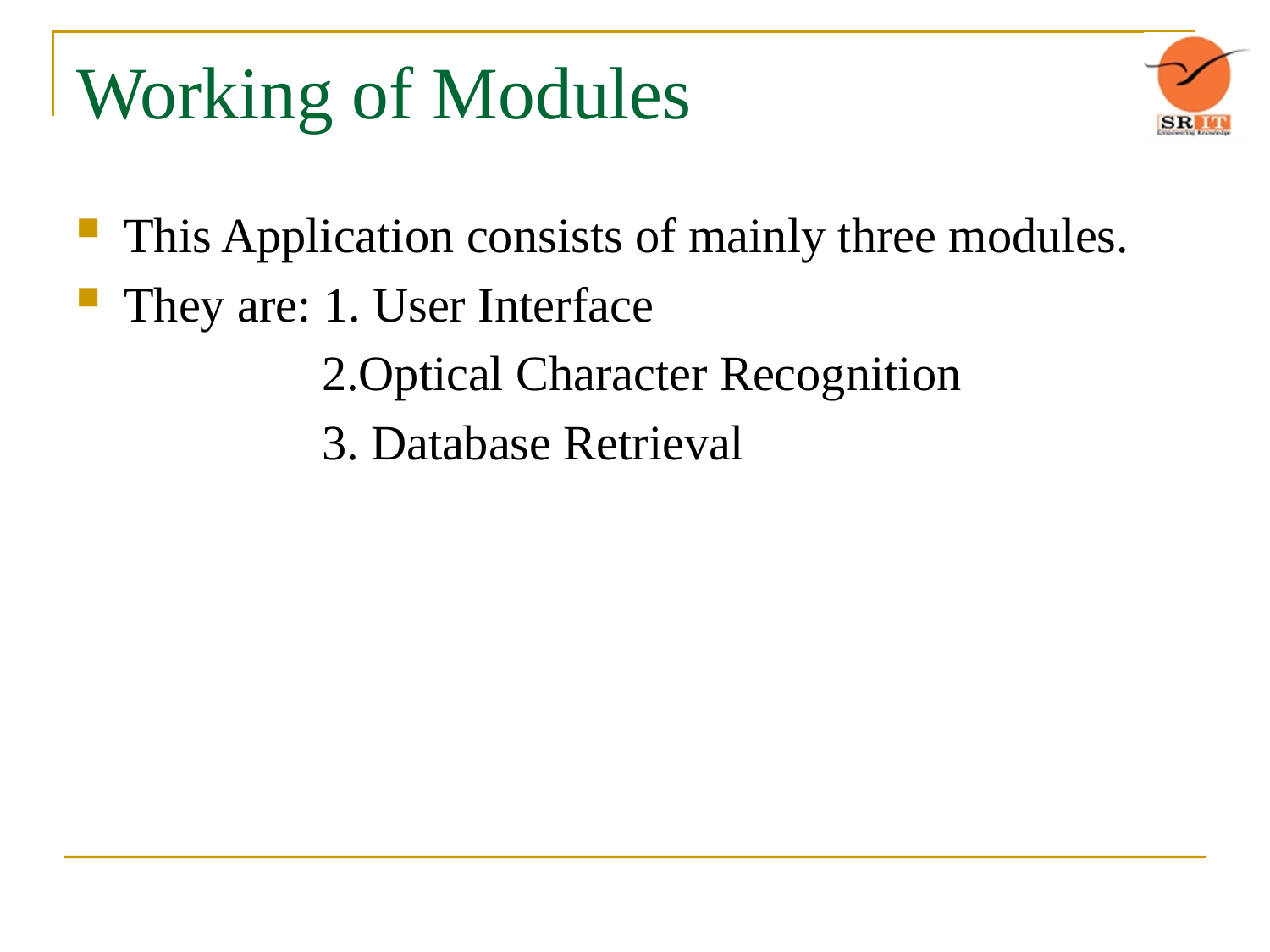

# Working of Modules
This Application consists of mainly three modules.
They are: 1. User Interface
                    2.Optical Character Recognition
                    3. Database Retrieval